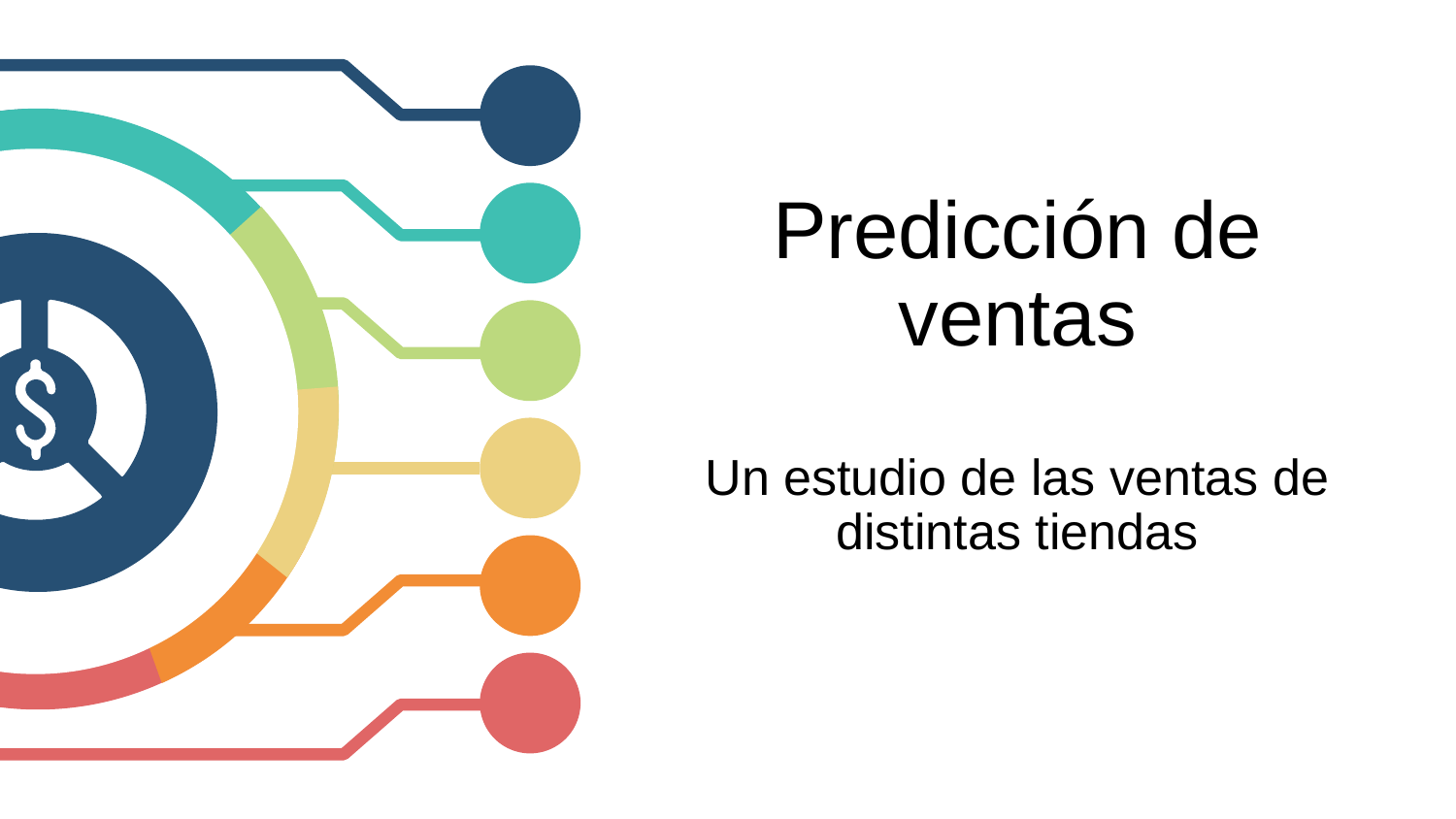

Predicción de ventas
# Un estudio de las ventas de distintas tiendas